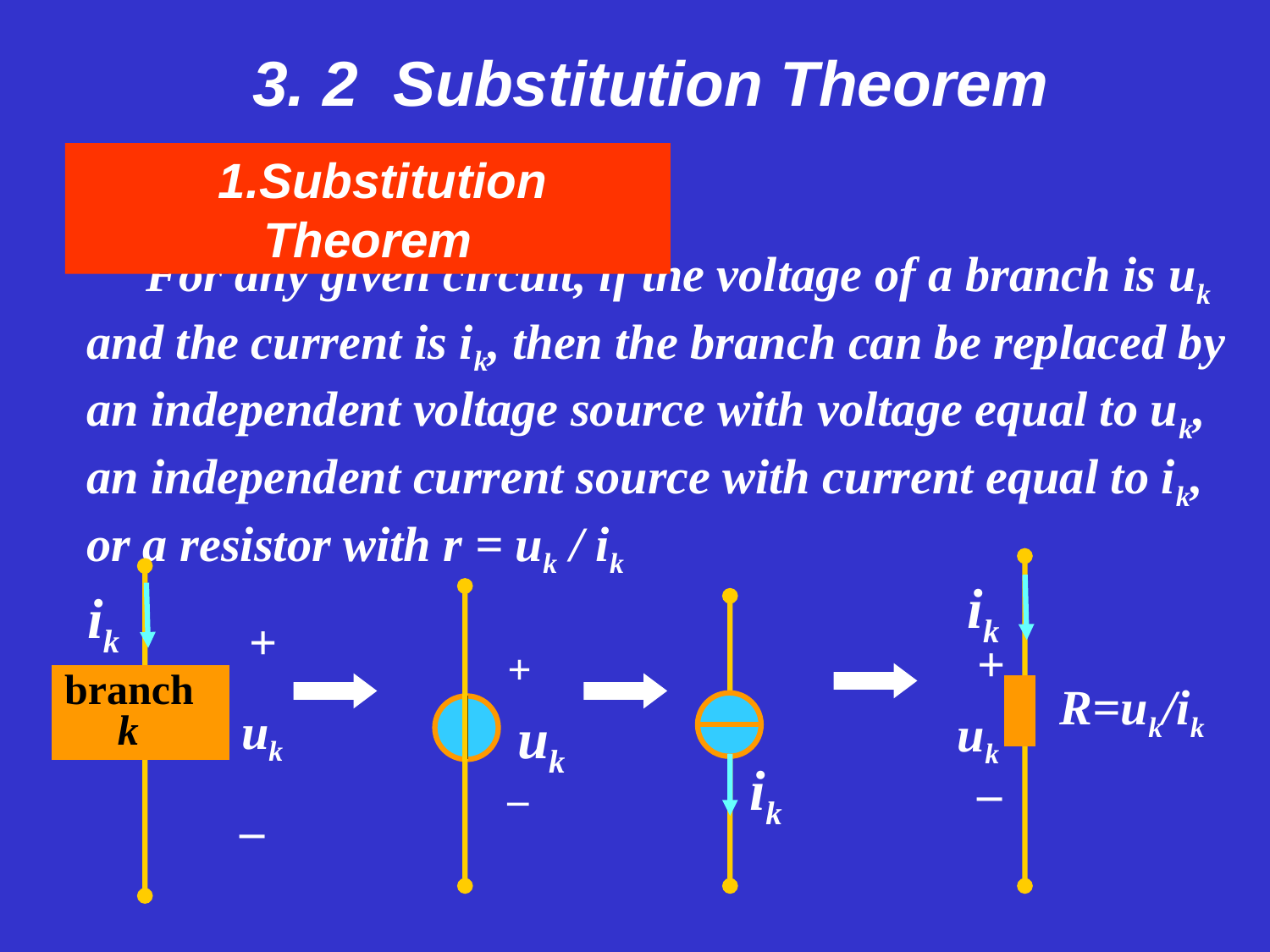

3. 2  Substitution Theorem
 1.Substitution Theorem
  For any given circuit, if the voltage of a branch is uk and the current is ik, then the branch can be replaced by an independent voltage source with voltage equal to uk, an independent current source with current equal to ik, or a resistor with r = uk / ik

ik

+
R=uk/ik

uk
–

ik

+
branch
     k
uk
–

+

uk
–

ik